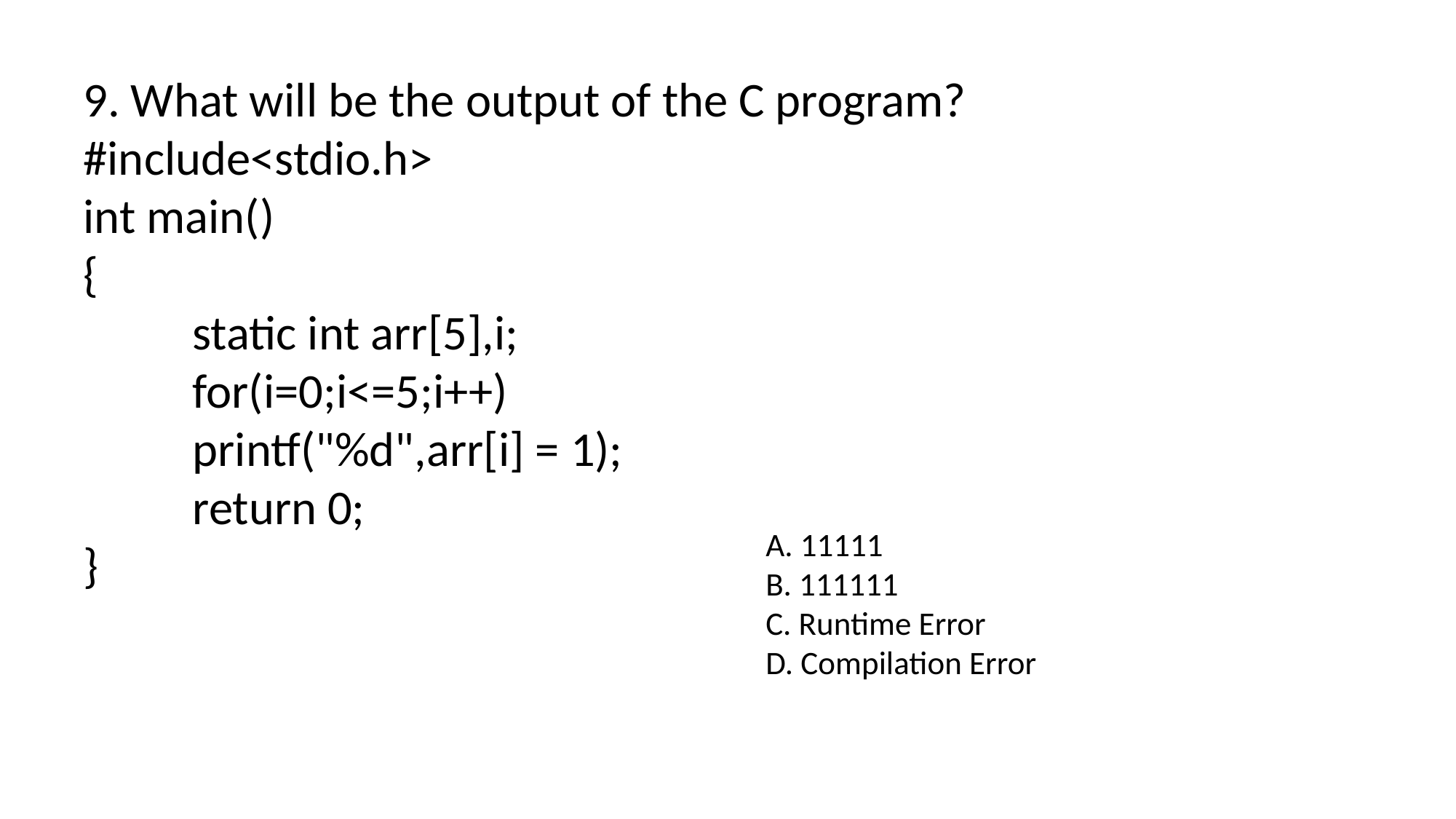

9. What will be the output of the C program?
#include<stdio.h>
int main()
{
	static int arr[5],i;
	for(i=0;i<=5;i++)
	printf("%d",arr[i] = 1);
	return 0;
}
A. 11111
B. 111111
C. Runtime Error
D. Compilation Error